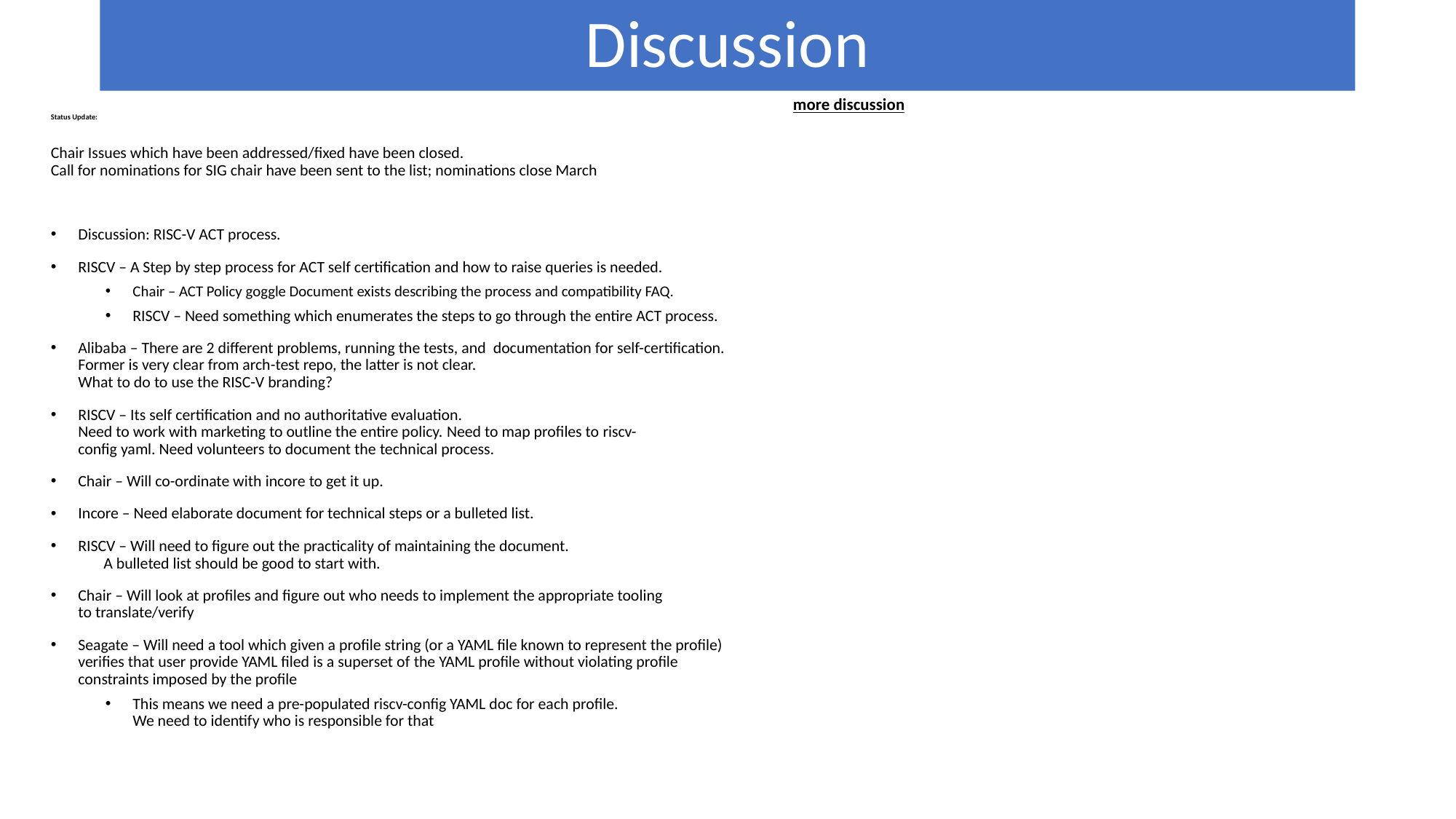

# Discussion

Status Update:

Chair Issues which have been addressed/fixed have been closed. 
Call for nominations for SIG chair have been sent to the list; nominations close March

Discussion: RISC-V ACT process.
RISCV – A Step by step process for ACT self certification and how to raise queries is needed.
Chair – ACT Policy goggle Document exists describing the process and compatibility FAQ.
RISCV – Need something which enumerates the steps to go through the entire ACT process.
Alibaba – There are 2 different problems, running the tests, and  documentation for self-certification. Former is very clear from arch-test repo, the latter is not clear. 
What to do to use the RISC-V branding?
RISCV – Its self certification and no authoritative evaluation.
Need to work with marketing to outline the entire policy. Need to map profiles to riscv-config yaml. Need volunteers to document the technical process.
Chair – Will co-ordinate with incore to get it up.
Incore – Need elaborate document for technical steps or a bulleted list.
RISCV – Will need to figure out the practicality of maintaining the document.
       A bulleted list should be good to start with.
Chair – Will look at profiles and figure out who needs to implement the appropriate tooling to translate/verify
Seagate – Will need a tool which given a profile string (or a YAML file known to represent the profile) verifies that user provide YAML filed is a superset of the YAML profile without violating profile constraints imposed by the profile
This means we need a pre-populated riscv-config YAML doc for each profile.
We need to identify who is responsible for that

more discussion